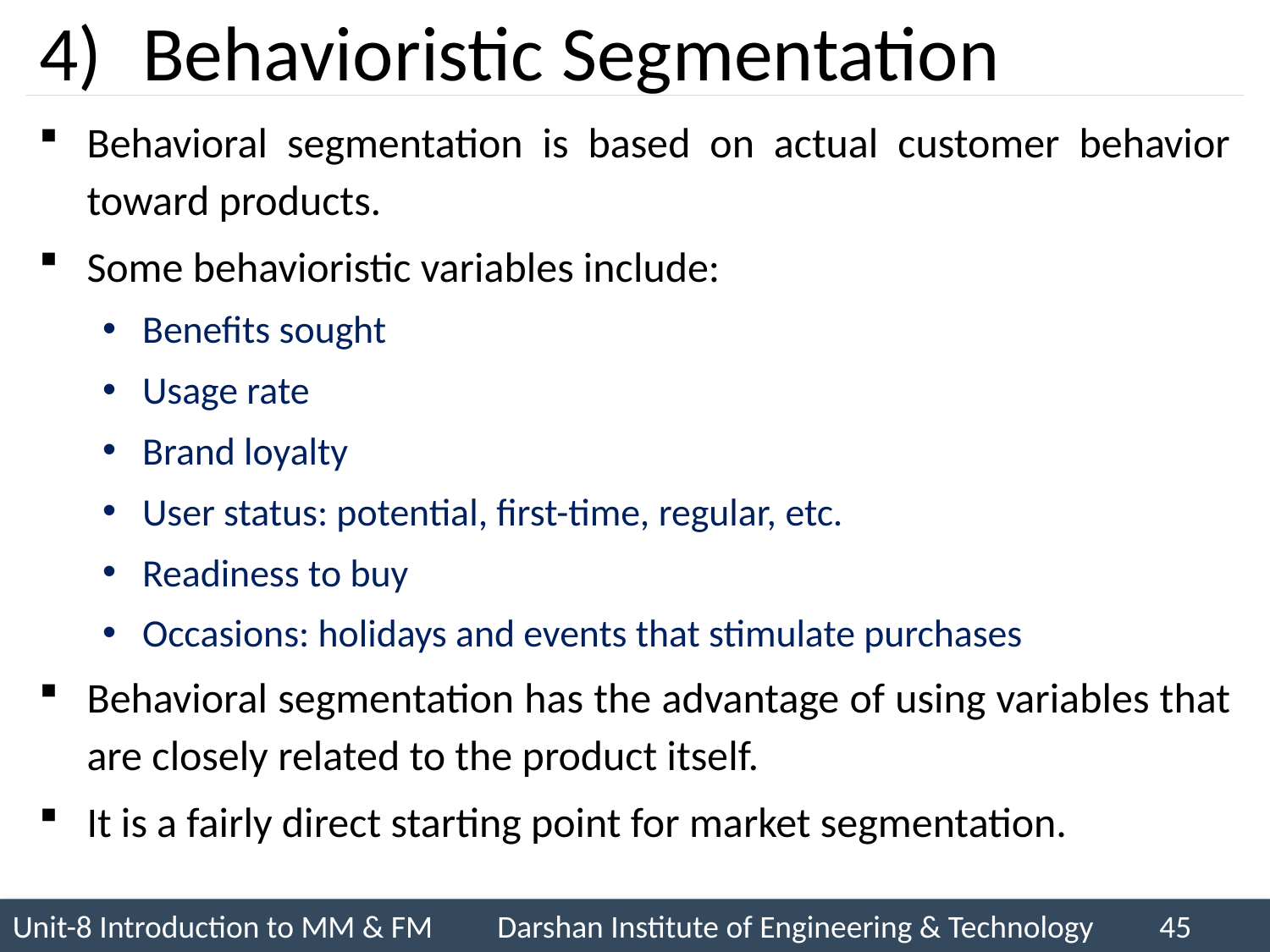

# Behavioristic Segmentation
Behavioral segmentation is based on actual customer behavior toward products.
Some behavioristic variables include:
Benefits sought
Usage rate
Brand loyalty
User status: potential, first-time, regular, etc.
Readiness to buy
Occasions: holidays and events that stimulate purchases
Behavioral segmentation has the advantage of using variables that are closely related to the product itself.
It is a fairly direct starting point for market segmentation.